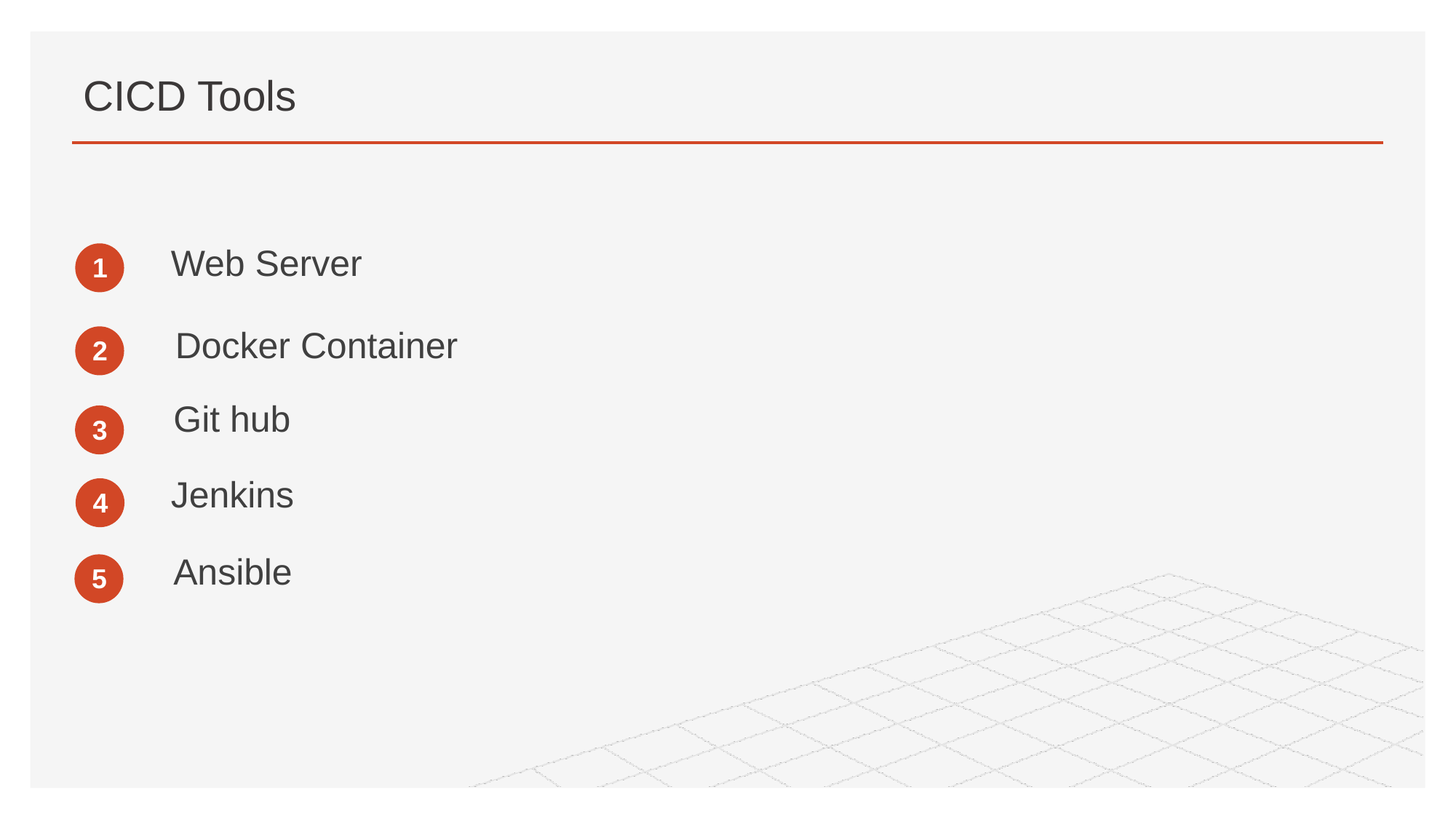

# CICD Tools

1
Web Server

2
Docker Container

3
Git hub

4
Jenkins

5
Ansible